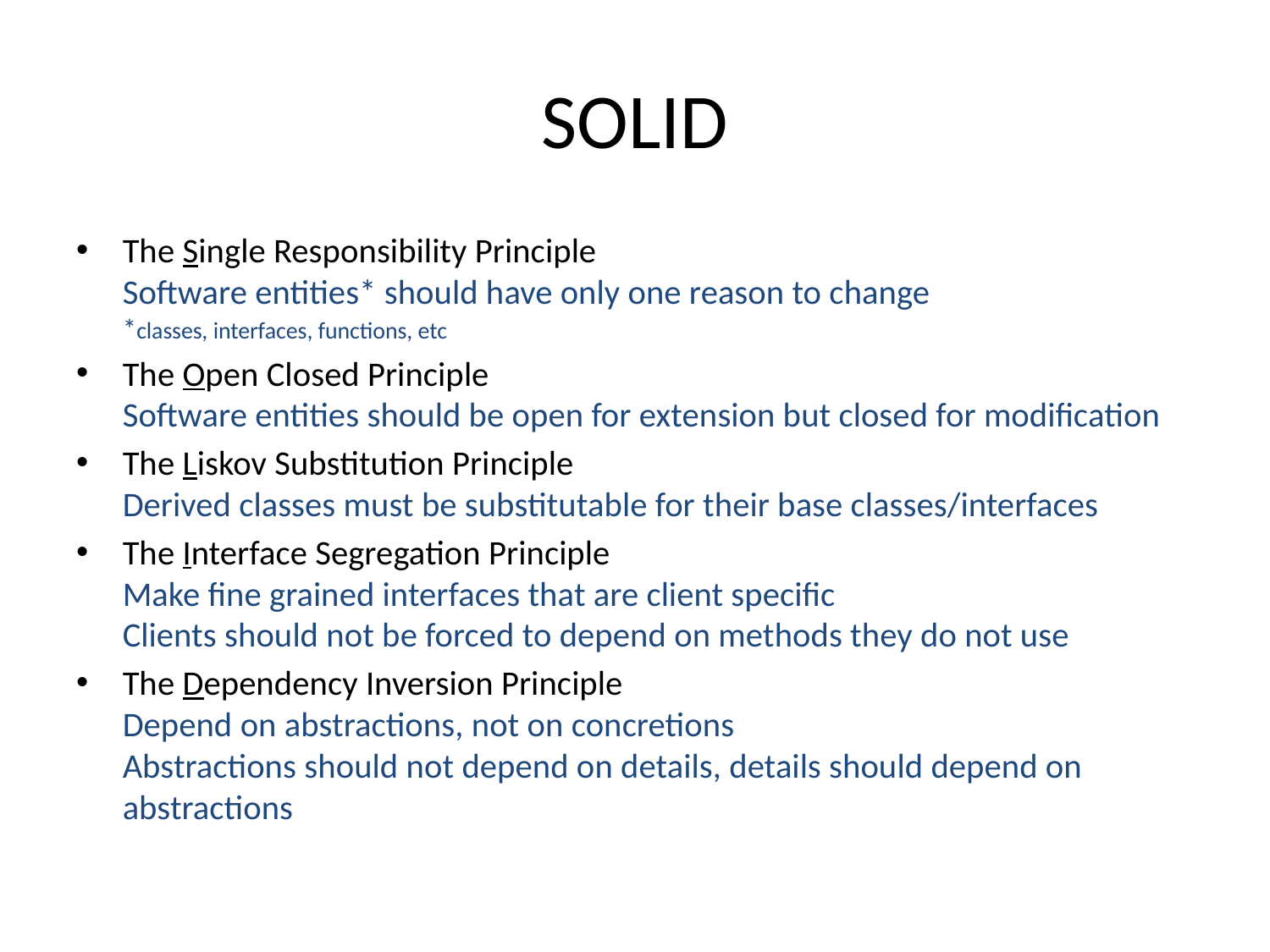

# SOLID
The Single Responsibility Principle
Software entities* should have only one reason to change
*classes, interfaces, functions, etc
The Open Closed Principle
Software entities should be open for extension but closed for modification
The Liskov Substitution Principle
Derived classes must be substitutable for their base classes/interfaces
The Interface Segregation Principle
Make fine grained interfaces that are client specific
Clients should not be forced to depend on methods they do not use
The Dependency Inversion Principle
Depend on abstractions, not on concretions
Abstractions should not depend on details, details should depend on abstractions